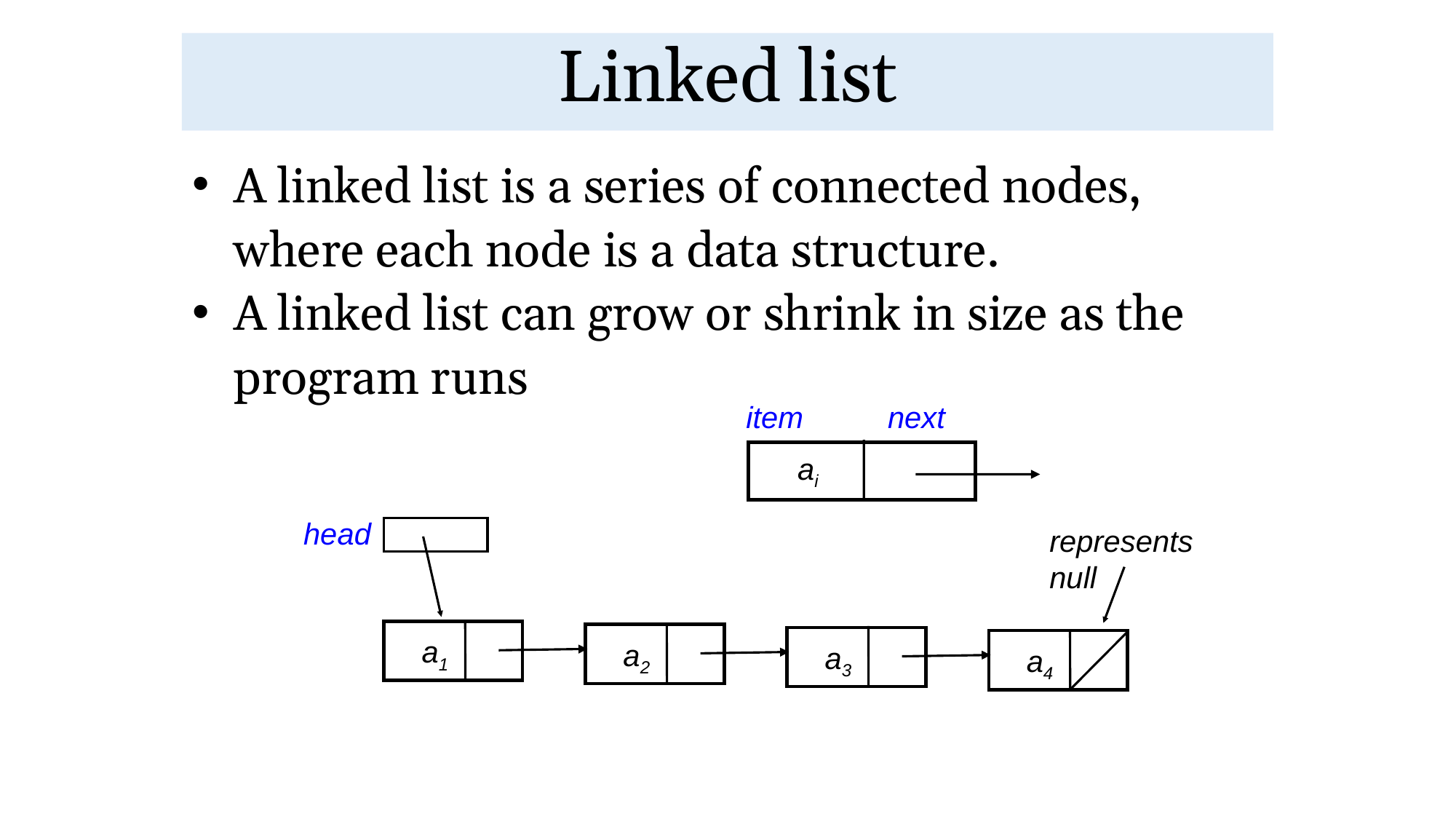

Linked list
A linked list is a series of connected nodes, where each node is a data structure.
A linked list can grow or shrink in size as the program runs
item
next

ai

head
represents
null

a1

a2

a3
a4